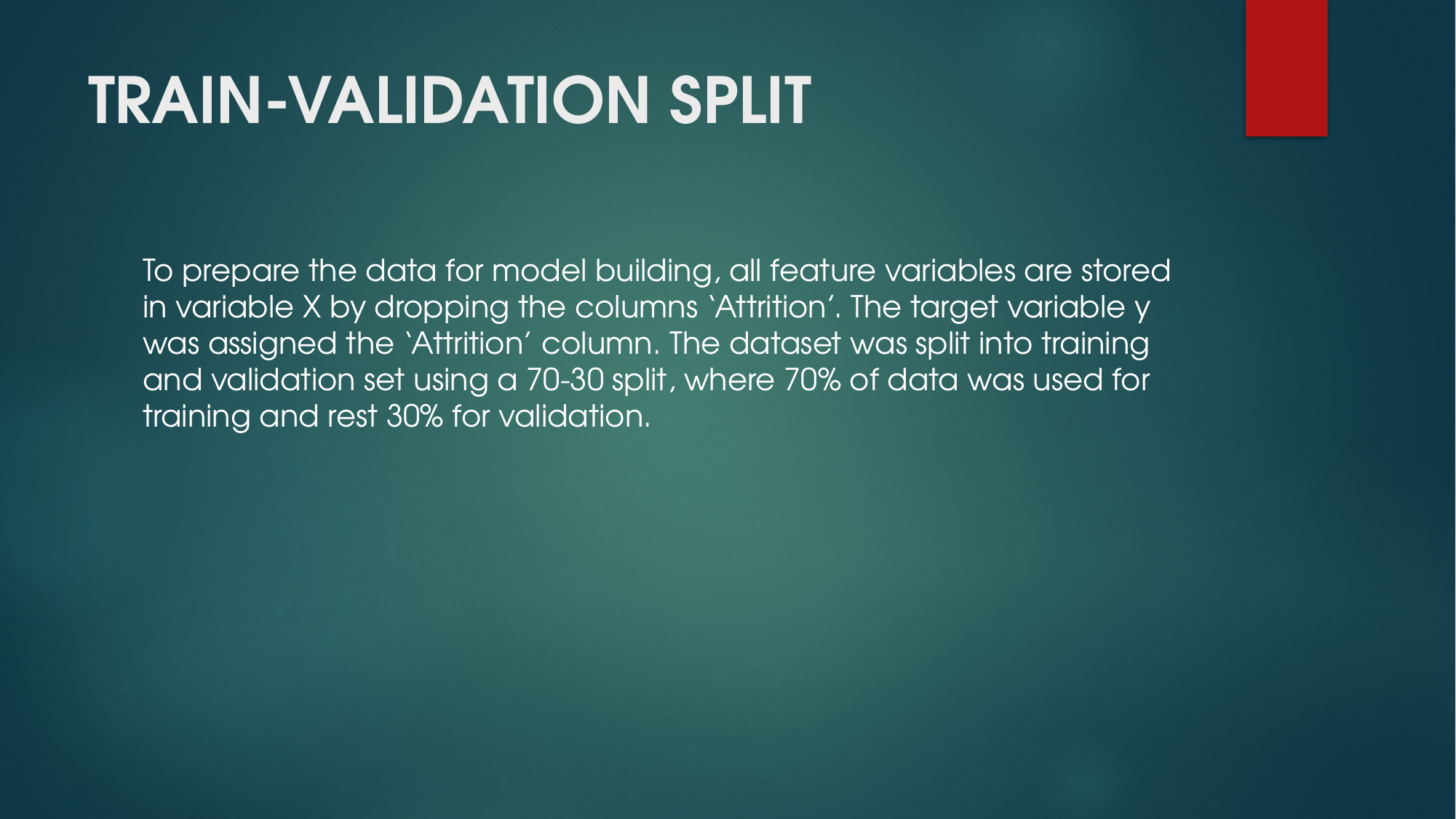

# TRAIN-VALIDATION SPLIT
To prepare the data for model building, all feature variables are stored in variable X by dropping the columns ‘Attrition’. The target variable y was assigned the ‘Attrition’ column. The dataset was split into training and validation set using a 70-30 split, where 70% of data was used for training and rest 30% for validation.